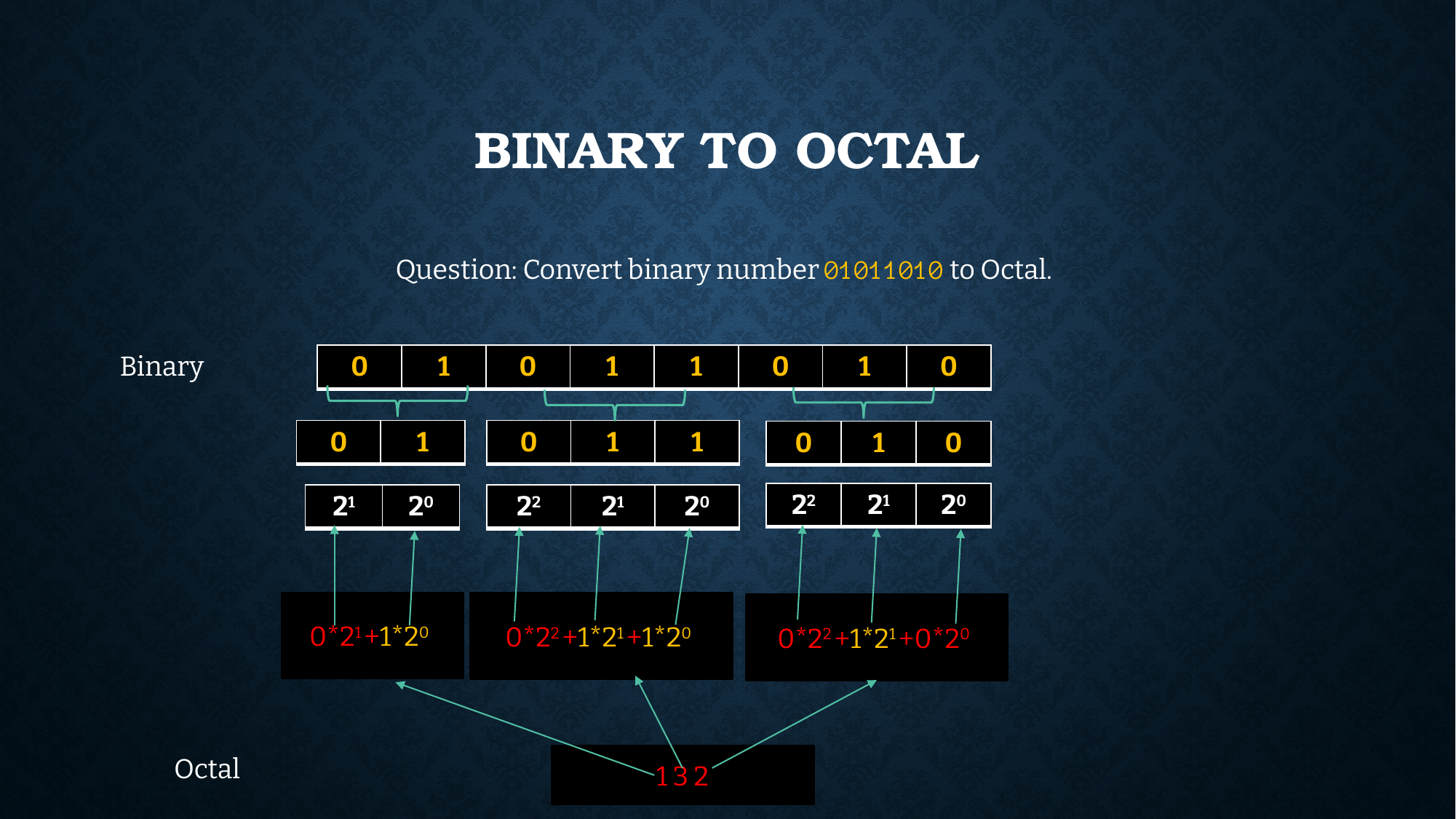

# Binary to octal
Question: Convert binary number 01011010 to Octal.

Binary
| 0 | 1 | 0 | 1 | 1 | 0 | 1 | 0 |
| --- | --- | --- | --- | --- | --- | --- | --- |
| 0 | 1 |
| --- | --- |
| 0 | 1 | 1 |
| --- | --- | --- |
| 0 | 1 | 0 |
| --- | --- | --- |
| 22 | 21 | 20 |
| --- | --- | --- |
| 21 | 20 |
| --- | --- |
| 22 | 21 | 20 |
| --- | --- | --- |
0*21 +1*20
0*22 +1*21 +1*20
0*22 +1*21 +0*20
1 3 2
Octal